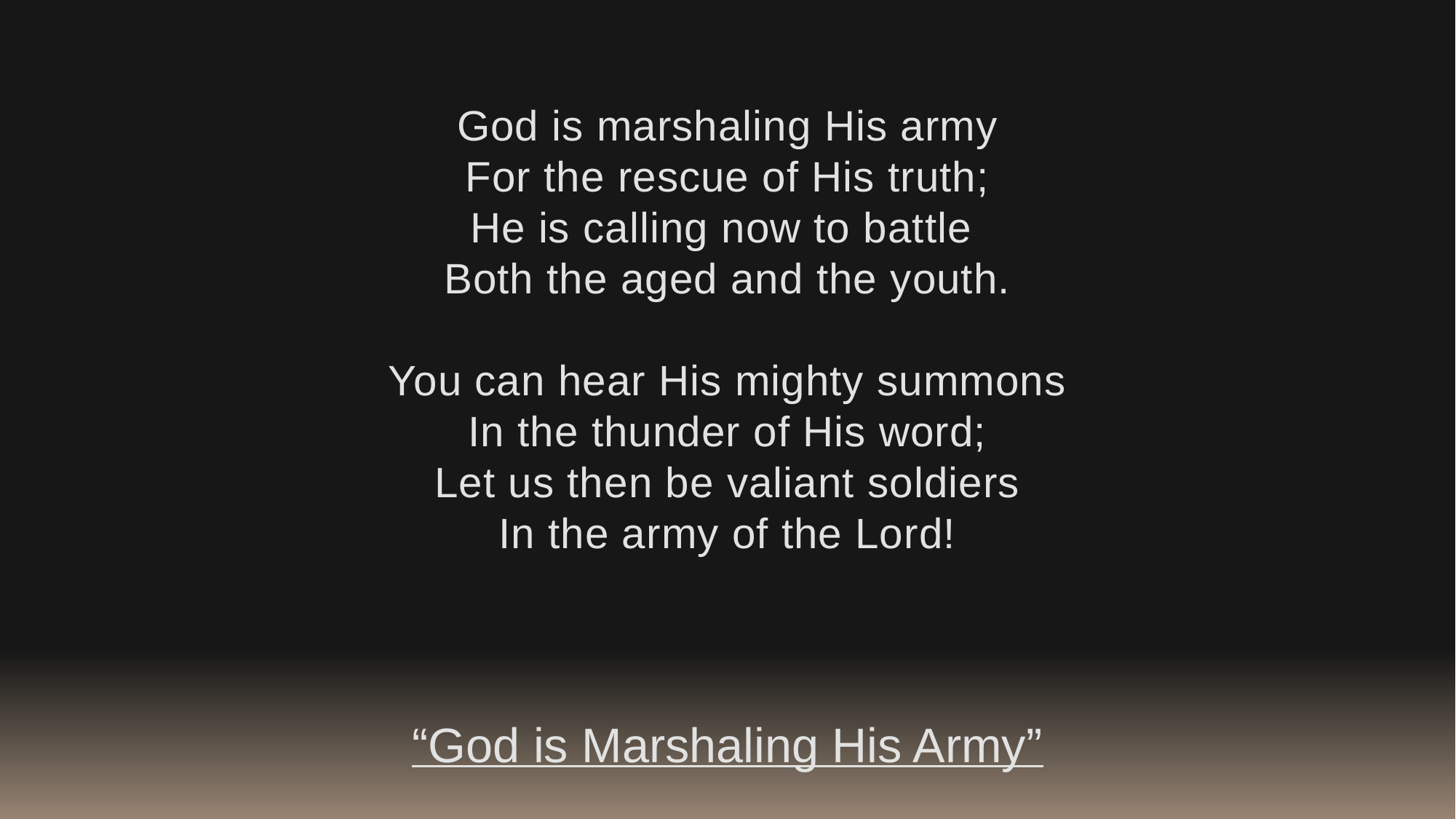

God is marshaling His army
For the rescue of His truth;
He is calling now to battle
Both the aged and the youth.

You can hear His mighty summons
In the thunder of His word;
Let us then be valiant soldiers
In the army of the Lord!

“God is Marshaling His Army”